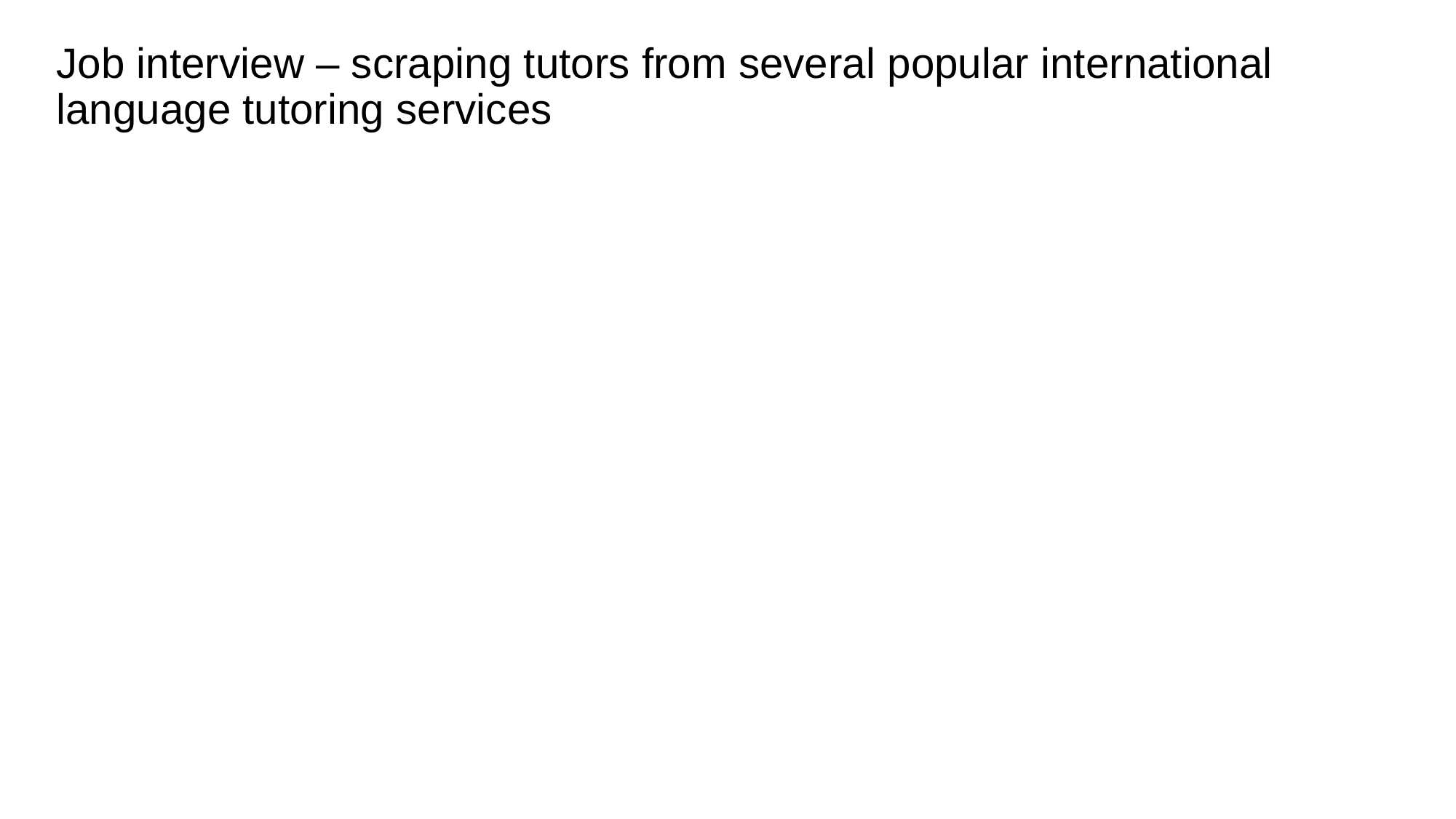

# Job interview – scraping tutors from several popular international language tutoring services